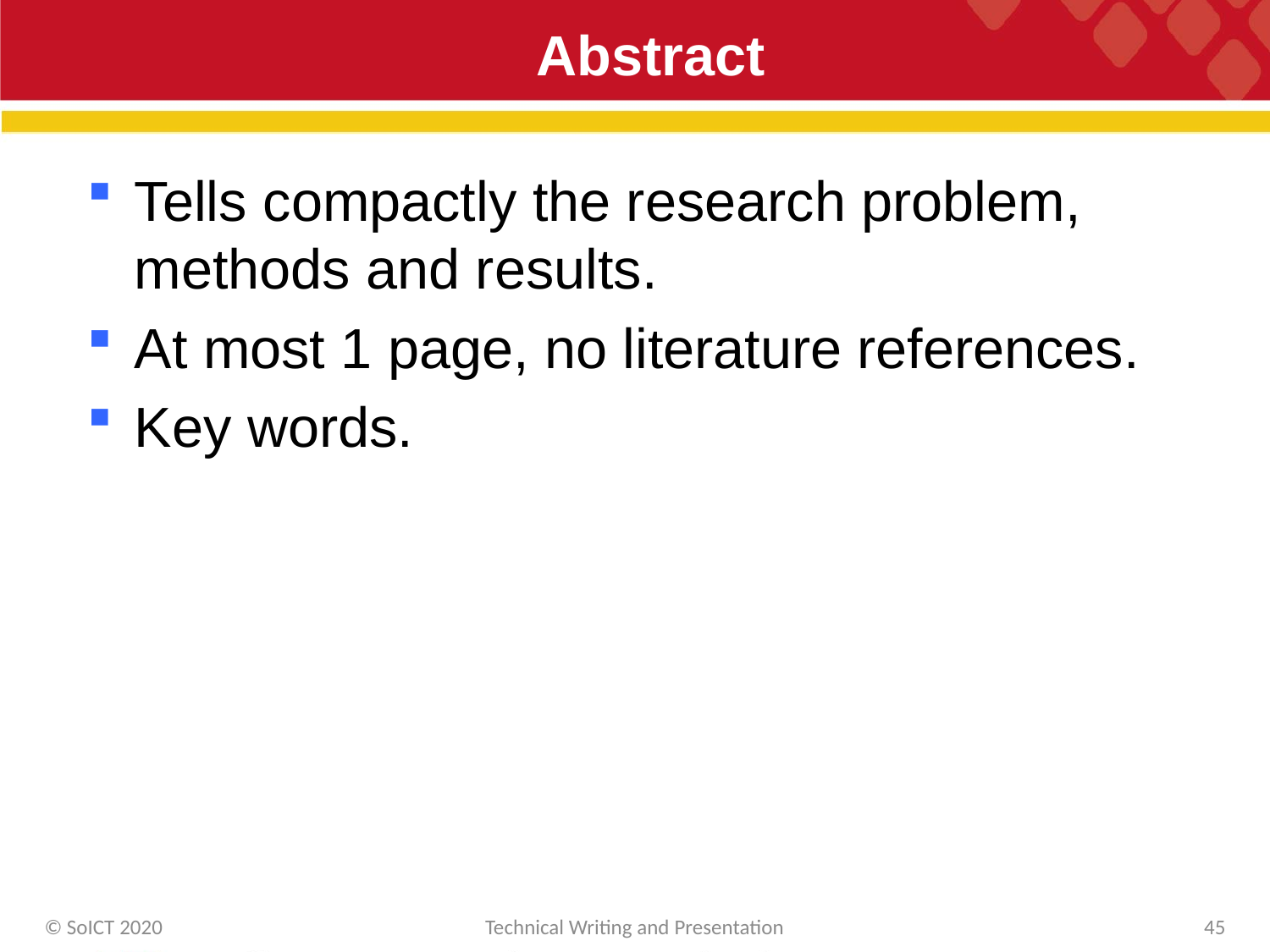

# Abstract
Tells compactly the research problem, methods and results.
At most 1 page, no literature references.
Key words.
© SoICT 2020
Technical Writing and Presentation
45